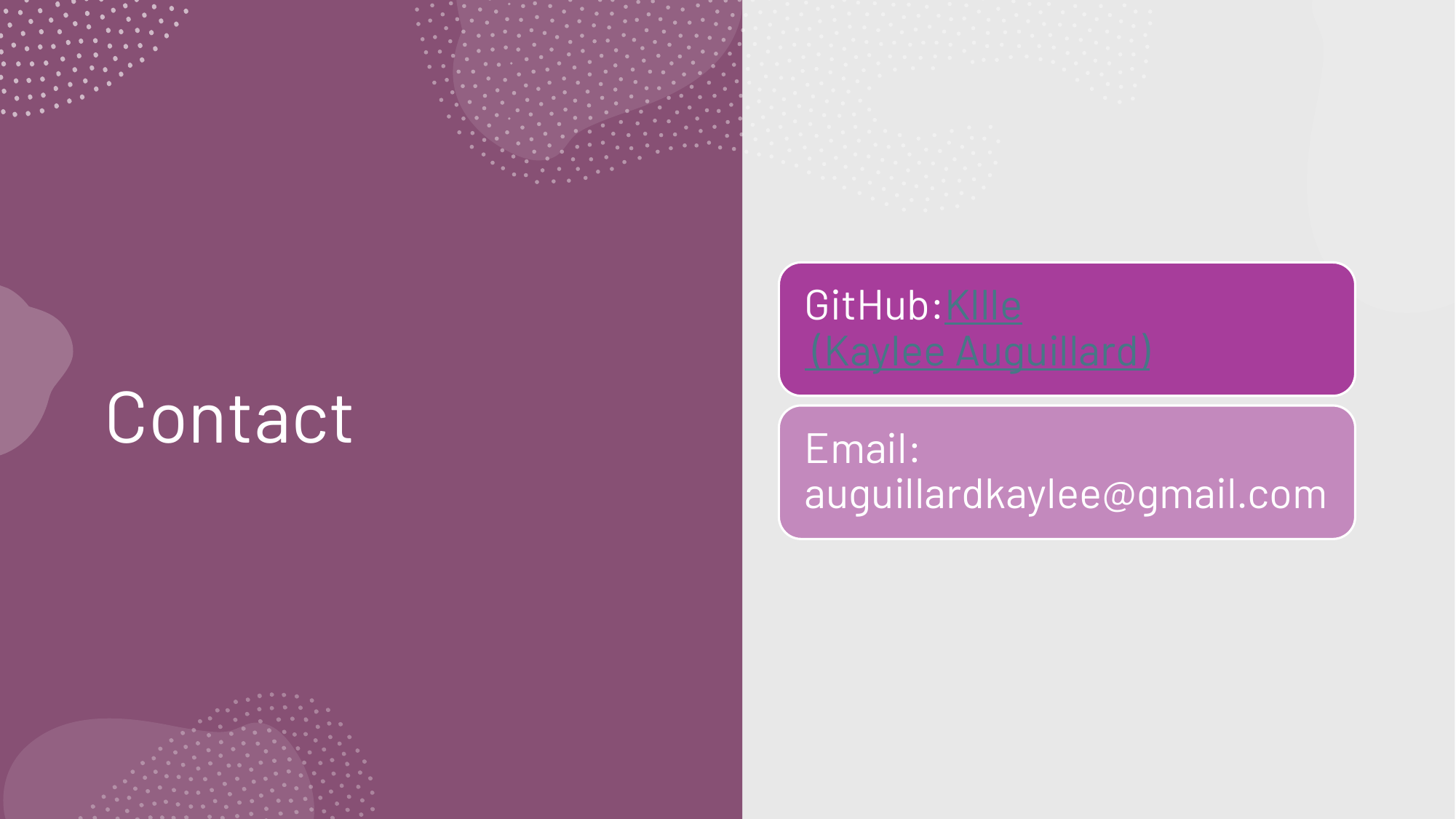

GitHub:Kllle (Kaylee Auguillard)
Email: auguillardkaylee@gmail.com
# Contact